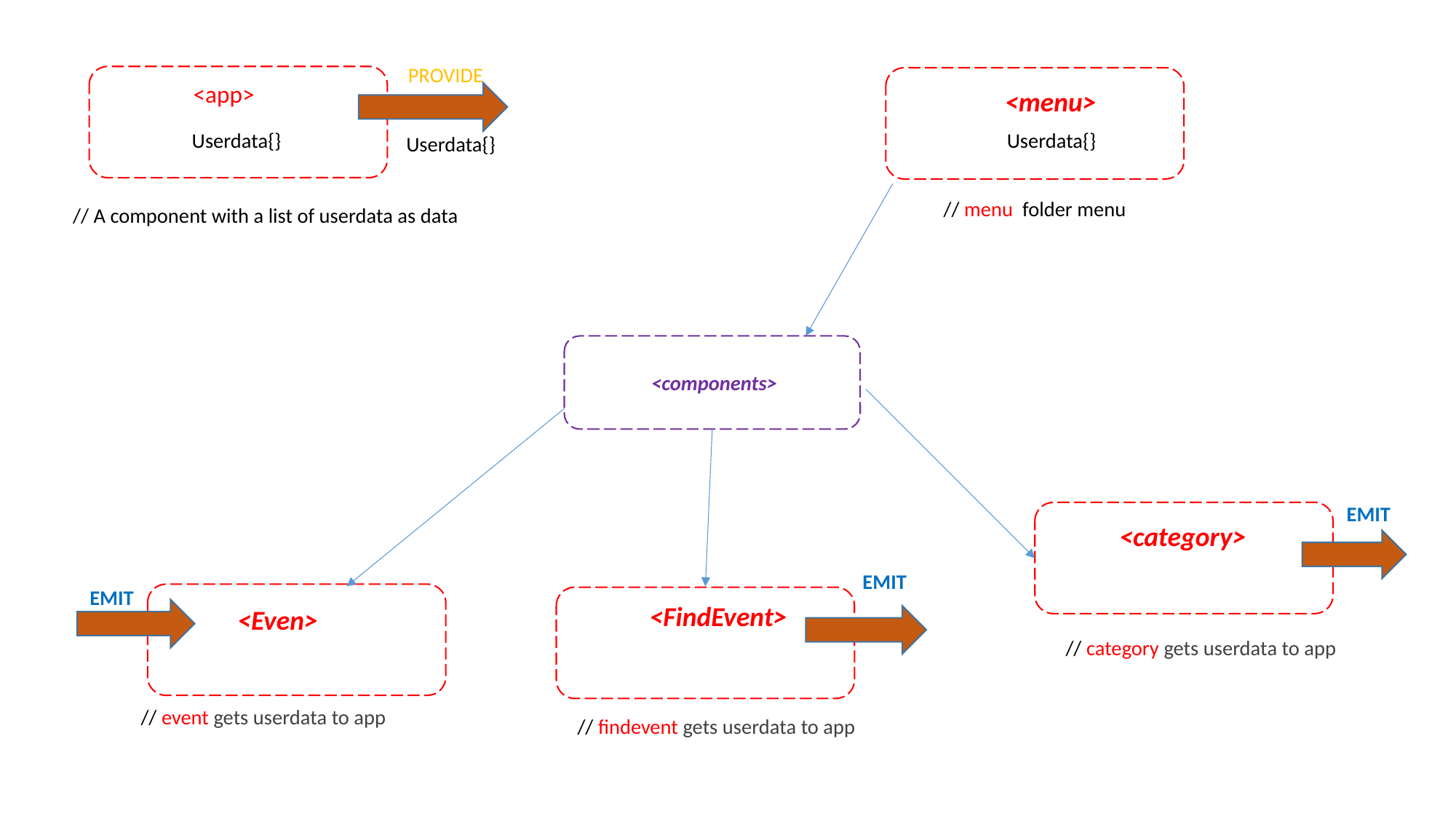

PROVIDE

<app>
<menu>

Userdata{}
Userdata{}
Userdata{}
// menu  folder menu
// A component with a list of userdata as data

<components>
EMIT

<category>

EMIT
EMIT

<FindEvent>
<Even>

// category gets userdata to app
// event gets userdata to app
// findevent gets userdata to app